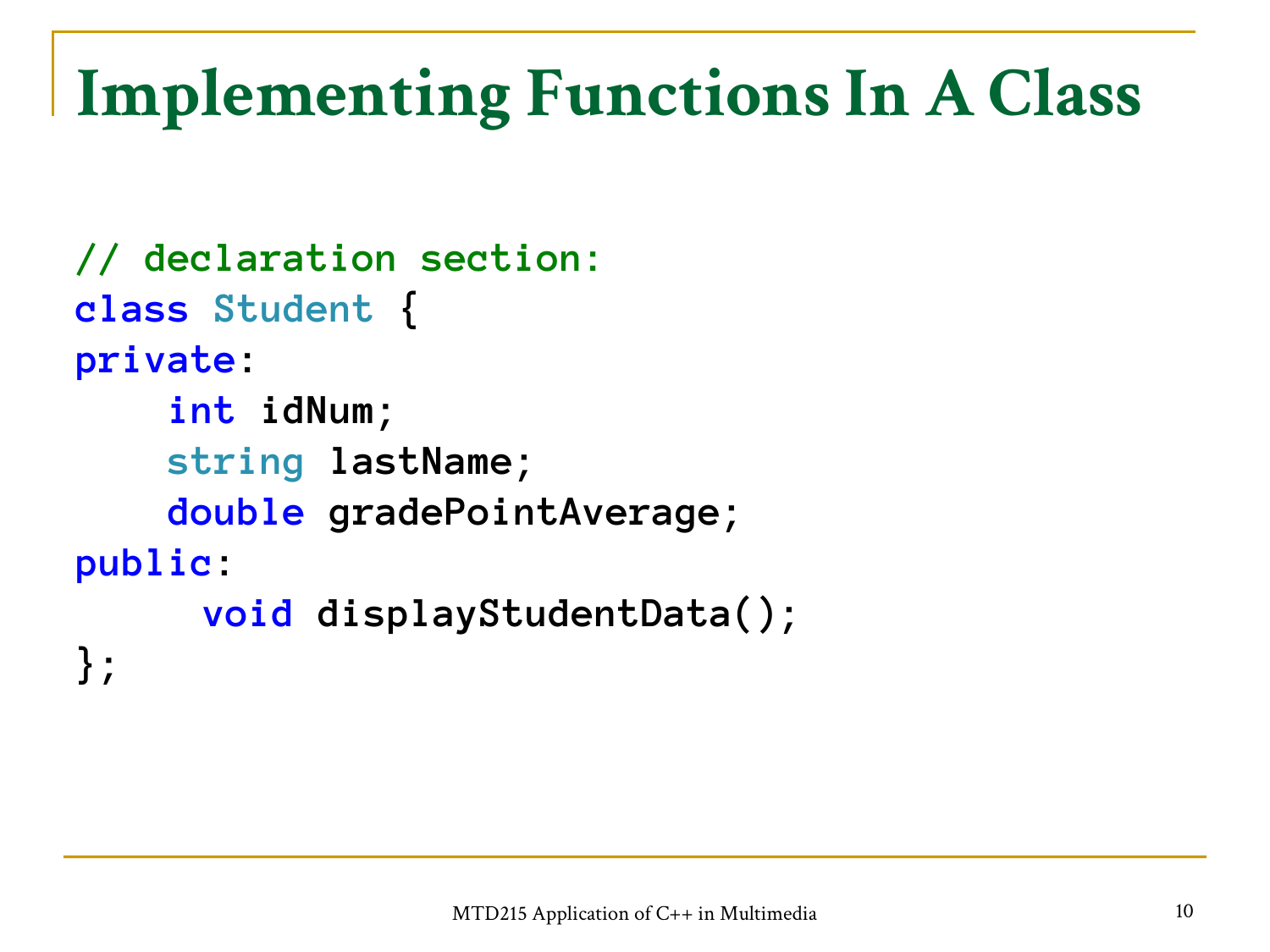

# Implementing Functions In A Class
// declaration section:
class Student {
private:
    int idNum;
    string lastName;
    double gradePointAverage;
public:
	void displayStudentData();
};

10
MTD215 Application of C++ in Multimedia